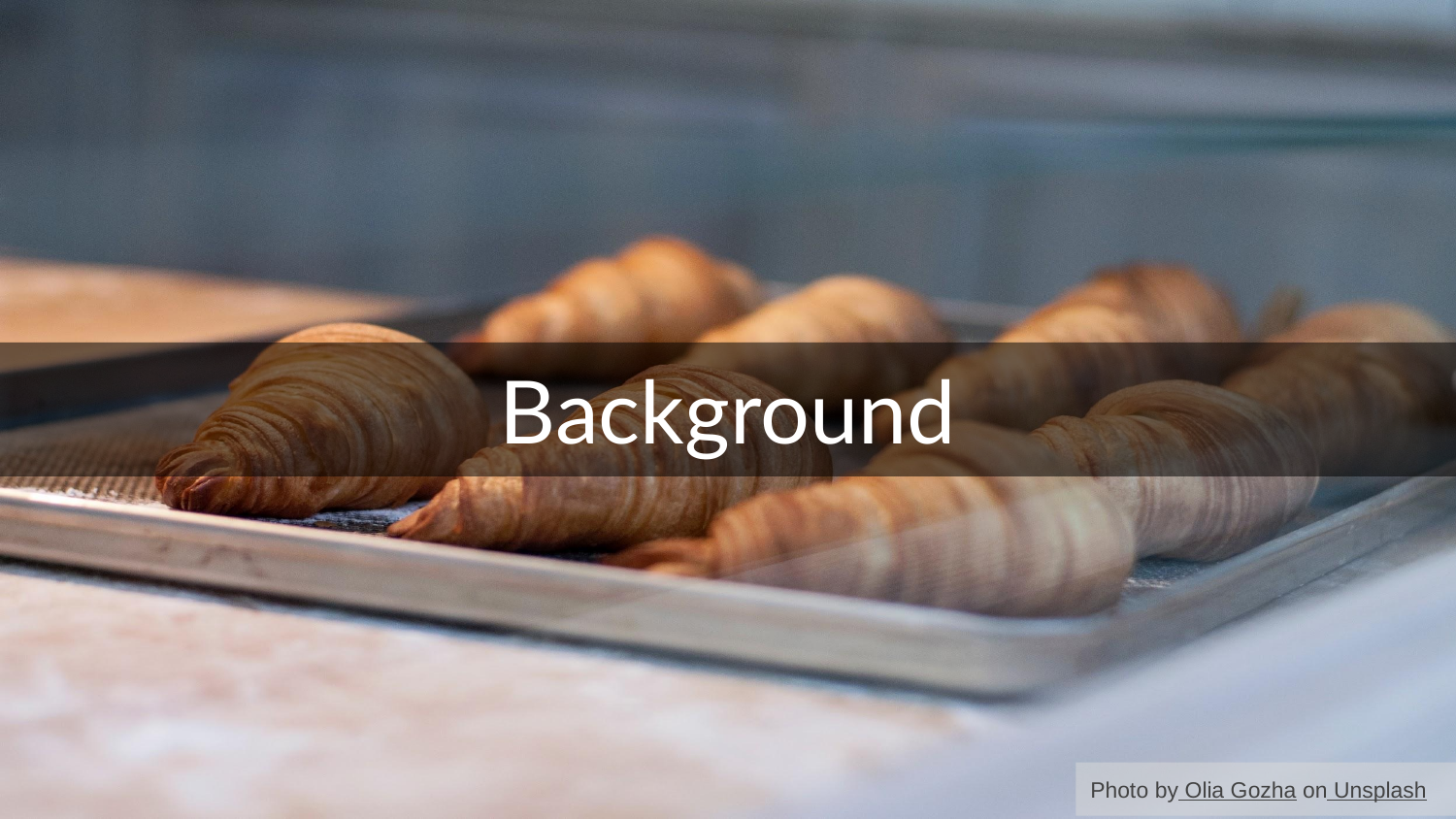

# Background
Photo by Olia Gozha on Unsplash